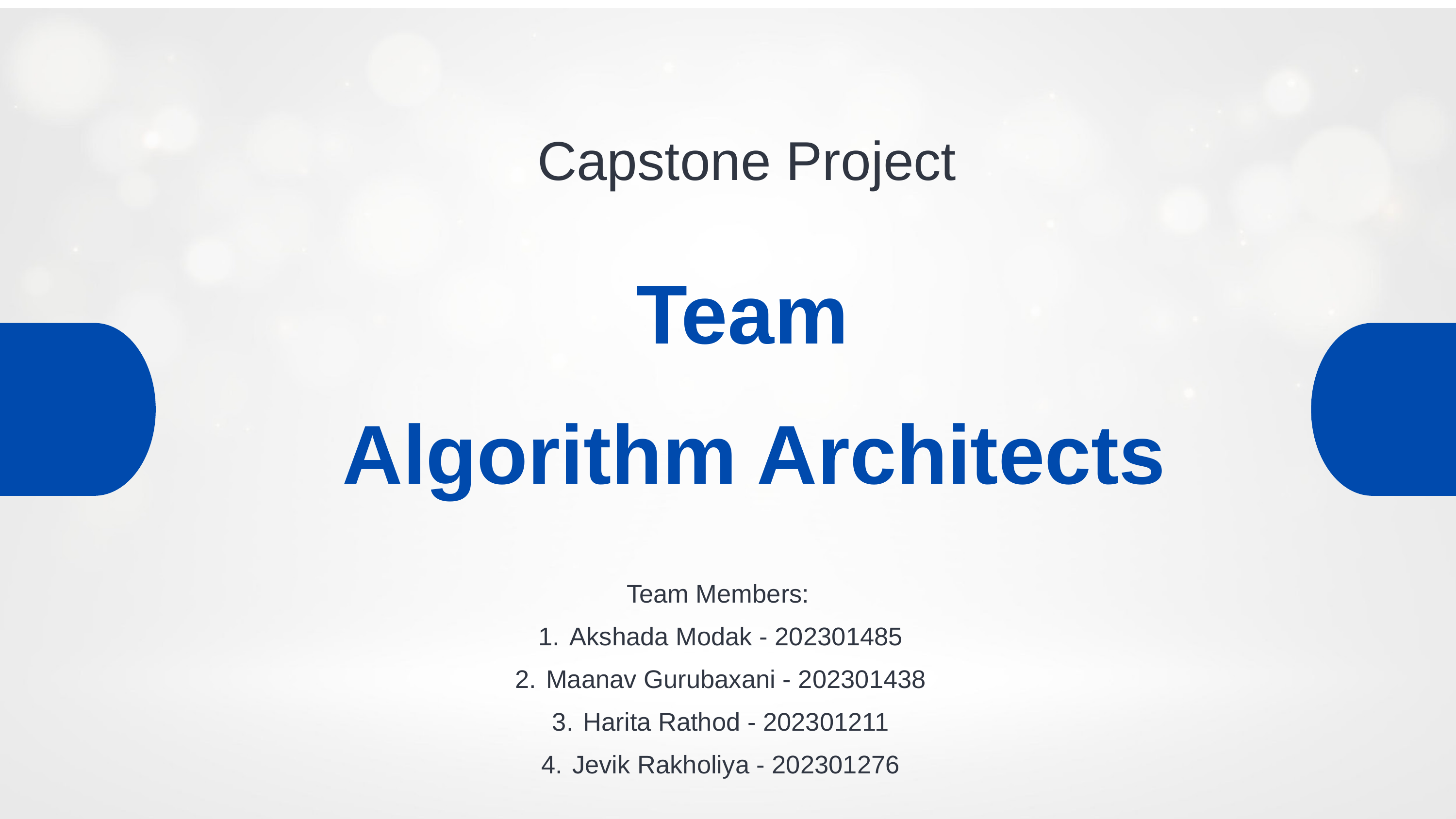

Capstone Project
Team
Algorithm Architects

Team Members:
Akshada Modak - 202301485
Maanav Gurubaxani - 202301438
Harita Rathod - 202301211
Jevik Rakholiya - 202301276